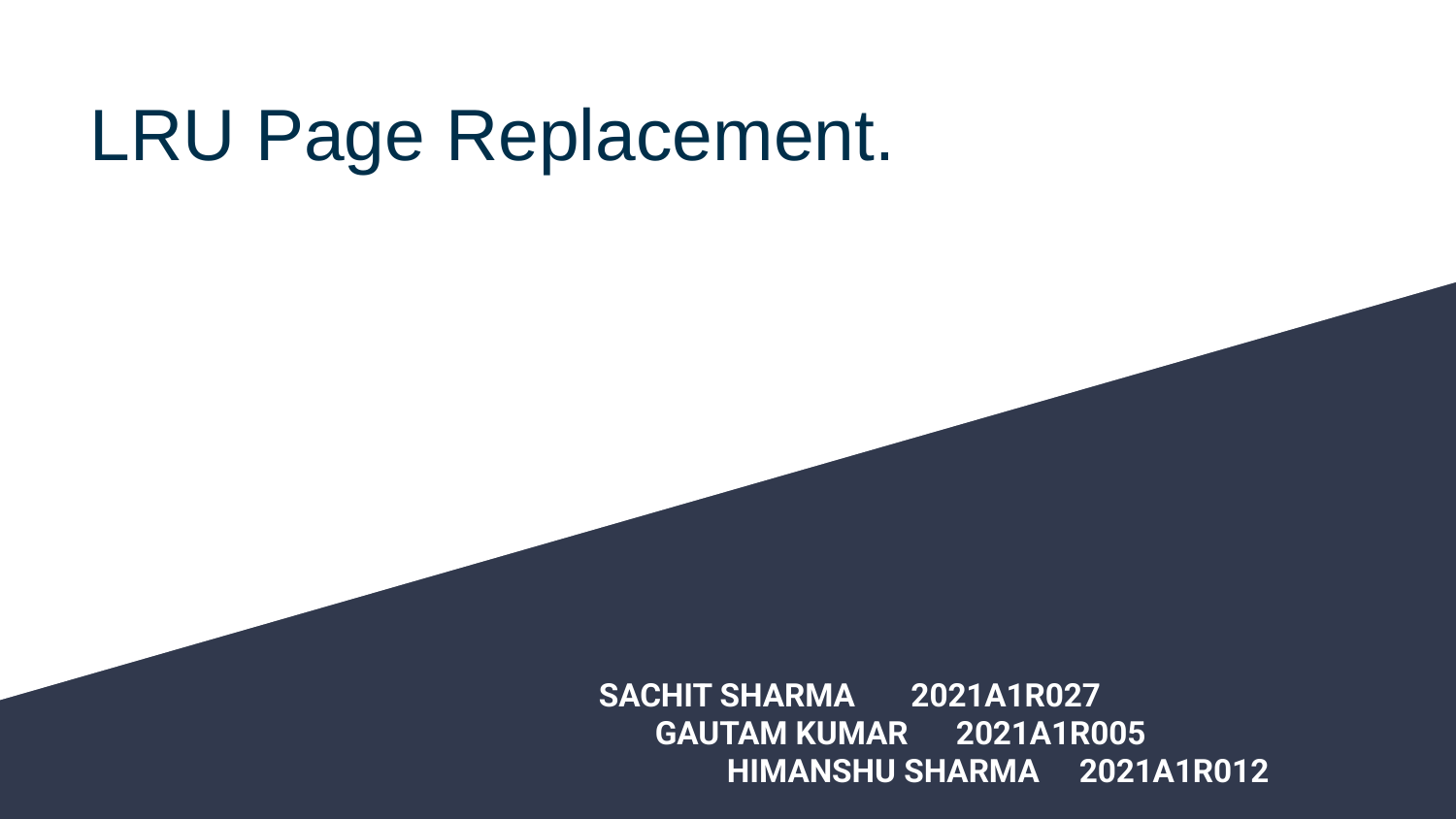

# LRU Page Replacement.

SACHIT SHARMA       2021A1R027
       GAUTAM KUMAR      2021A1R005
                HIMANSHU SHARMA     2021A1R012